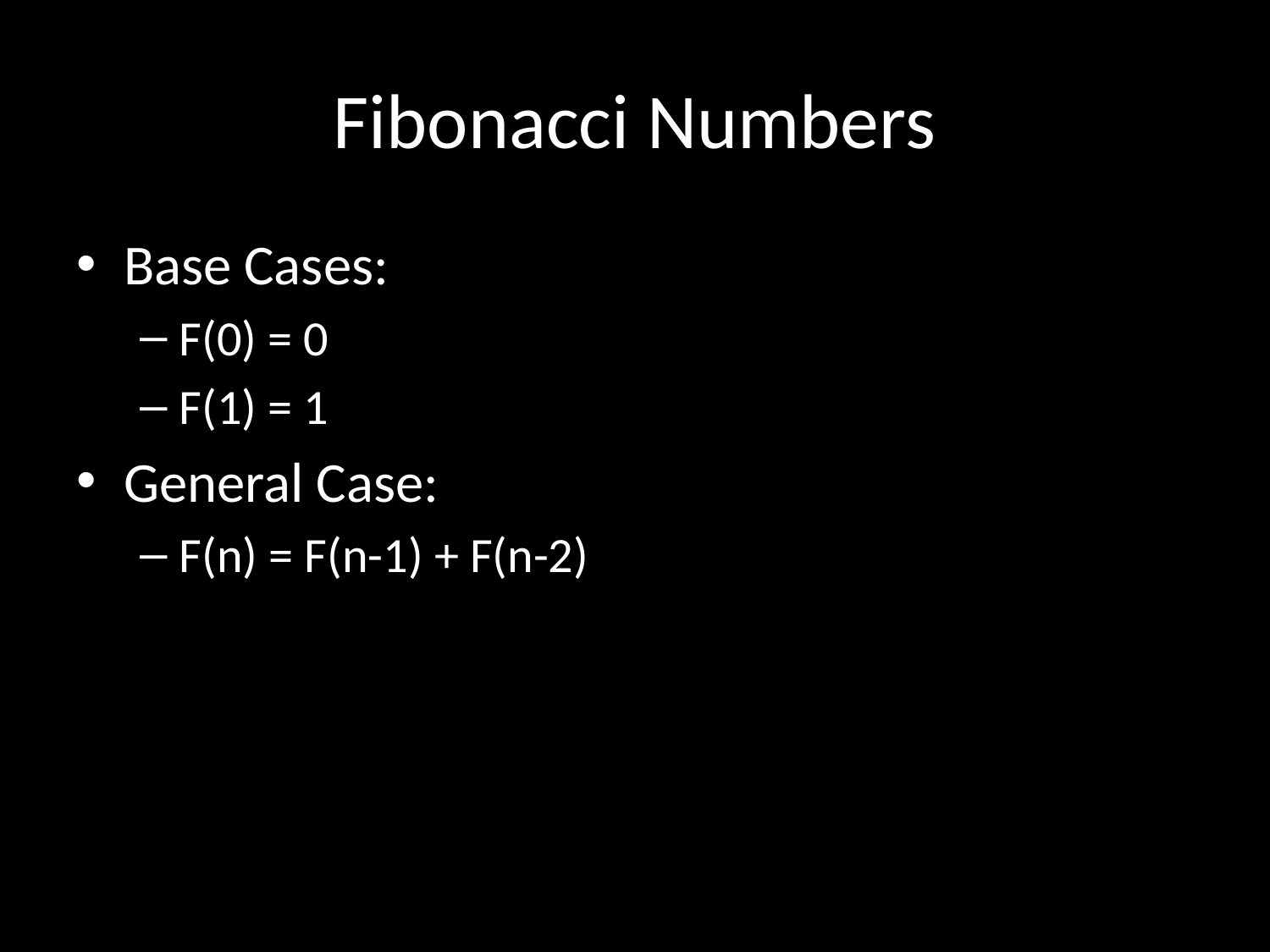

# Fibonacci Numbers
Base Cases:
F(0) = 0
F(1) = 1
General Case:
F(n) = F(n-1) + F(n-2)